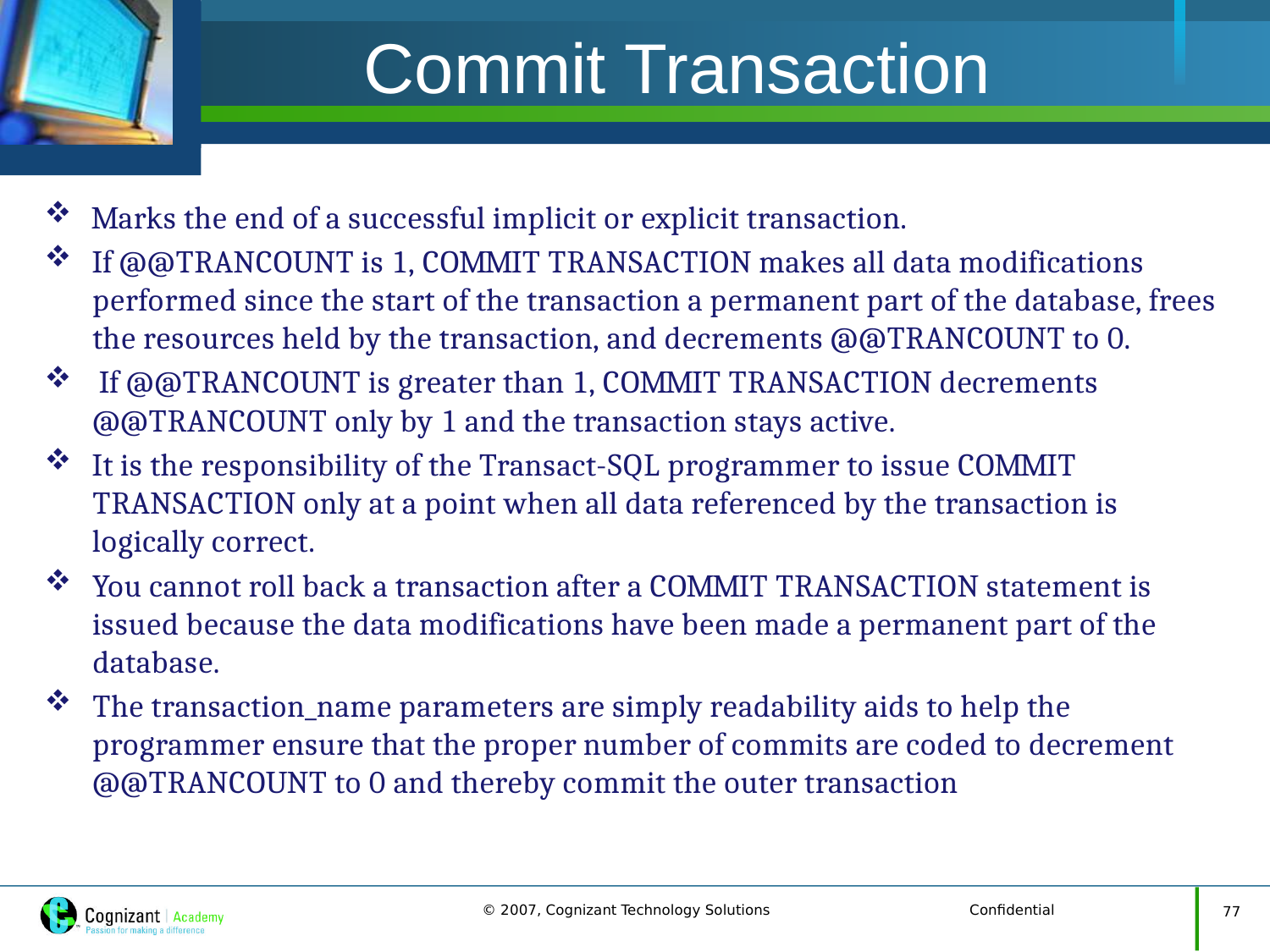

# Commit Transaction
Marks the end of a successful implicit or explicit transaction.
If @@TRANCOUNT is 1, COMMIT TRANSACTION makes all data modifications performed since the start of the transaction a permanent part of the database, frees the resources held by the transaction, and decrements @@TRANCOUNT to 0.
 If @@TRANCOUNT is greater than 1, COMMIT TRANSACTION decrements @@TRANCOUNT only by 1 and the transaction stays active.
It is the responsibility of the Transact-SQL programmer to issue COMMIT TRANSACTION only at a point when all data referenced by the transaction is logically correct.
You cannot roll back a transaction after a COMMIT TRANSACTION statement is issued because the data modifications have been made a permanent part of the database.
The transaction_name parameters are simply readability aids to help the programmer ensure that the proper number of commits are coded to decrement @@TRANCOUNT to 0 and thereby commit the outer transaction
77